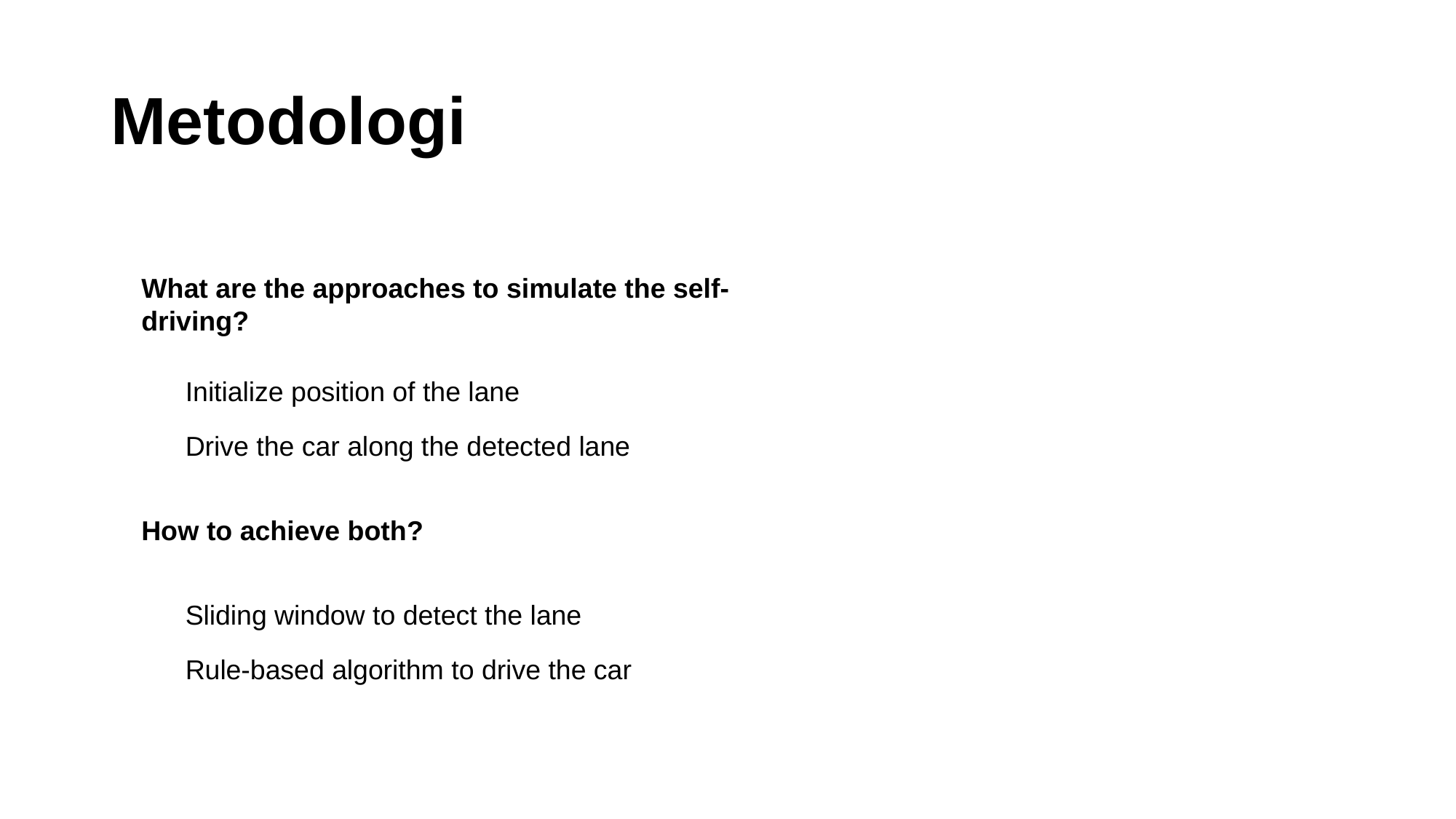

# Metodologi
What are the approaches to simulate the self-driving?
Initialize position of the lane
Drive the car along the detected lane
How to achieve both?
Sliding window to detect the lane
Rule-based algorithm to drive the car